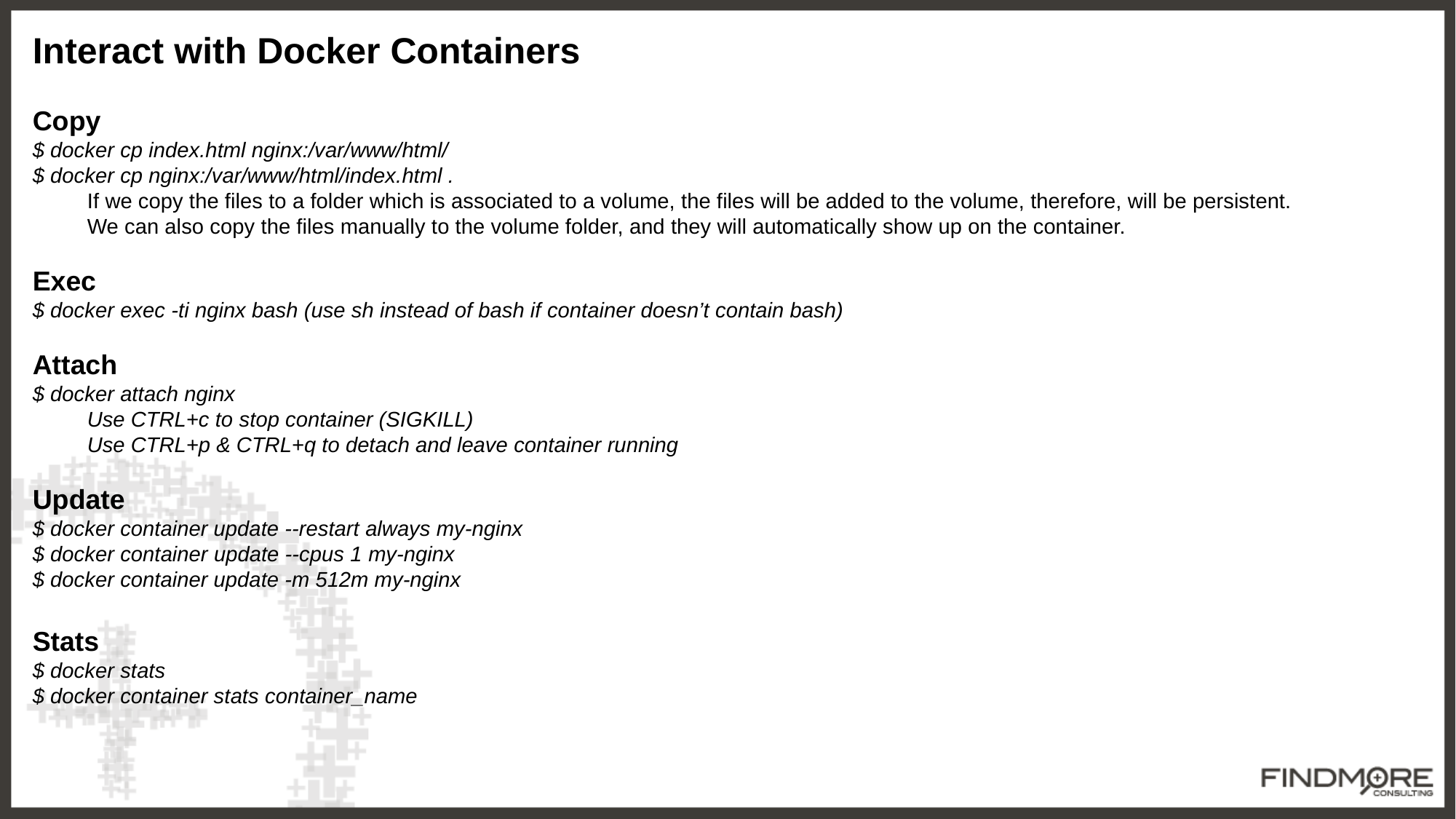

Interact with Docker Containers

Copy
$ docker cp index.html nginx:/var/www/html/
$ docker cp nginx:/var/www/html/index.html .
If we copy the files to a folder which is associated to a volume, the files will be added to the volume, therefore, will be persistent.
We can also copy the files manually to the volume folder, and they will automatically show up on the container.

Exec
$ docker exec -ti nginx bash (use sh instead of bash if container doesn’t contain bash)

Attach
$ docker attach nginx
Use CTRL+c to stop container (SIGKILL)
Use CTRL+p & CTRL+q to detach and leave container running

Update
$ docker container update --restart always my-nginx
$ docker container update --cpus 1 my-nginx
$ docker container update -m 512m my-nginx

Stats
$ docker stats
$ docker container stats container_name